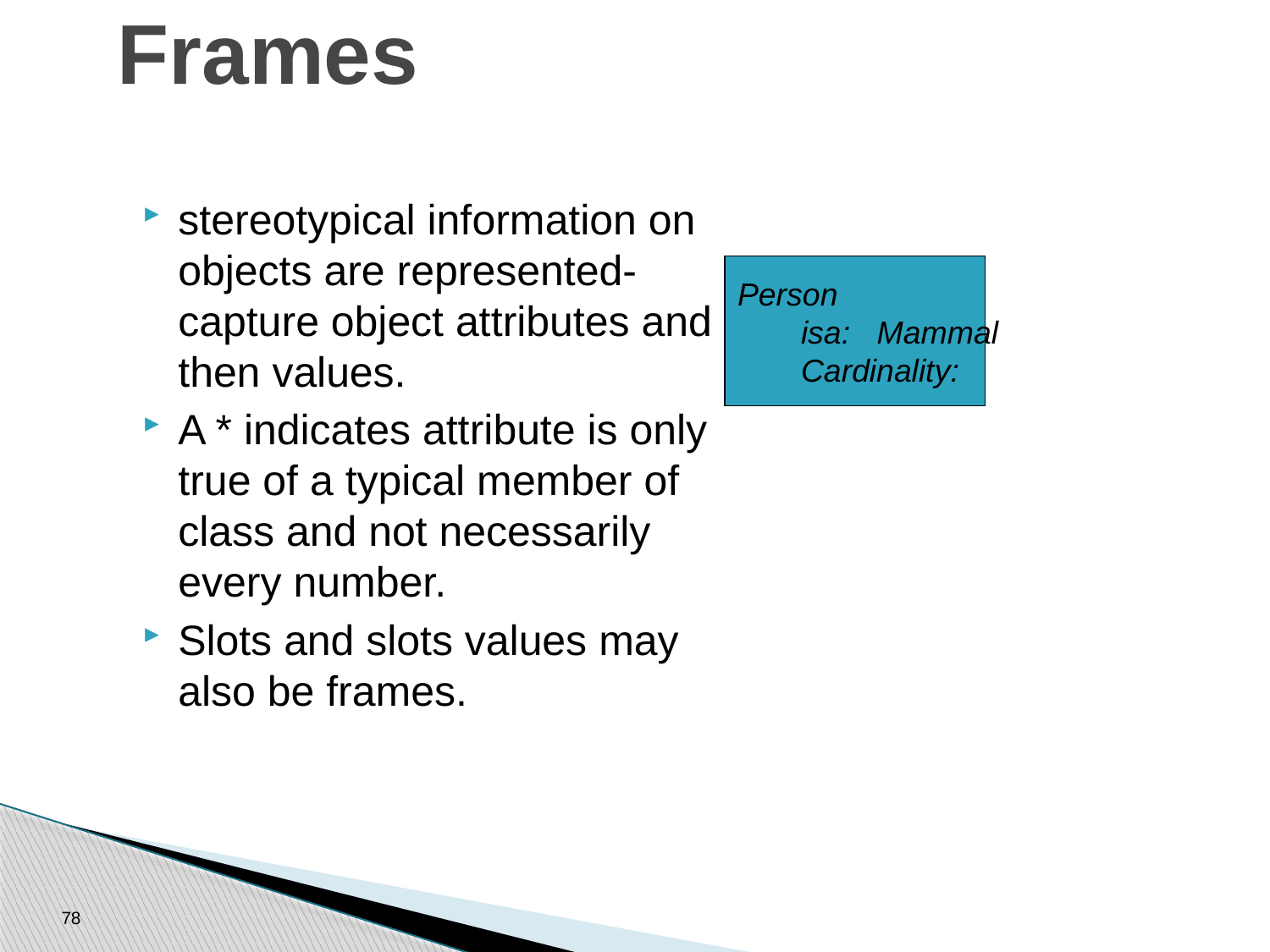

# Frames
stereotypical information on objects are represented- capture object attributes and then values.
A * indicates attribute is only true of a typical member of class and not necessarily every number.
Slots and slots values may also be frames.

Person
isa:   Mammal
Cardinality:
78